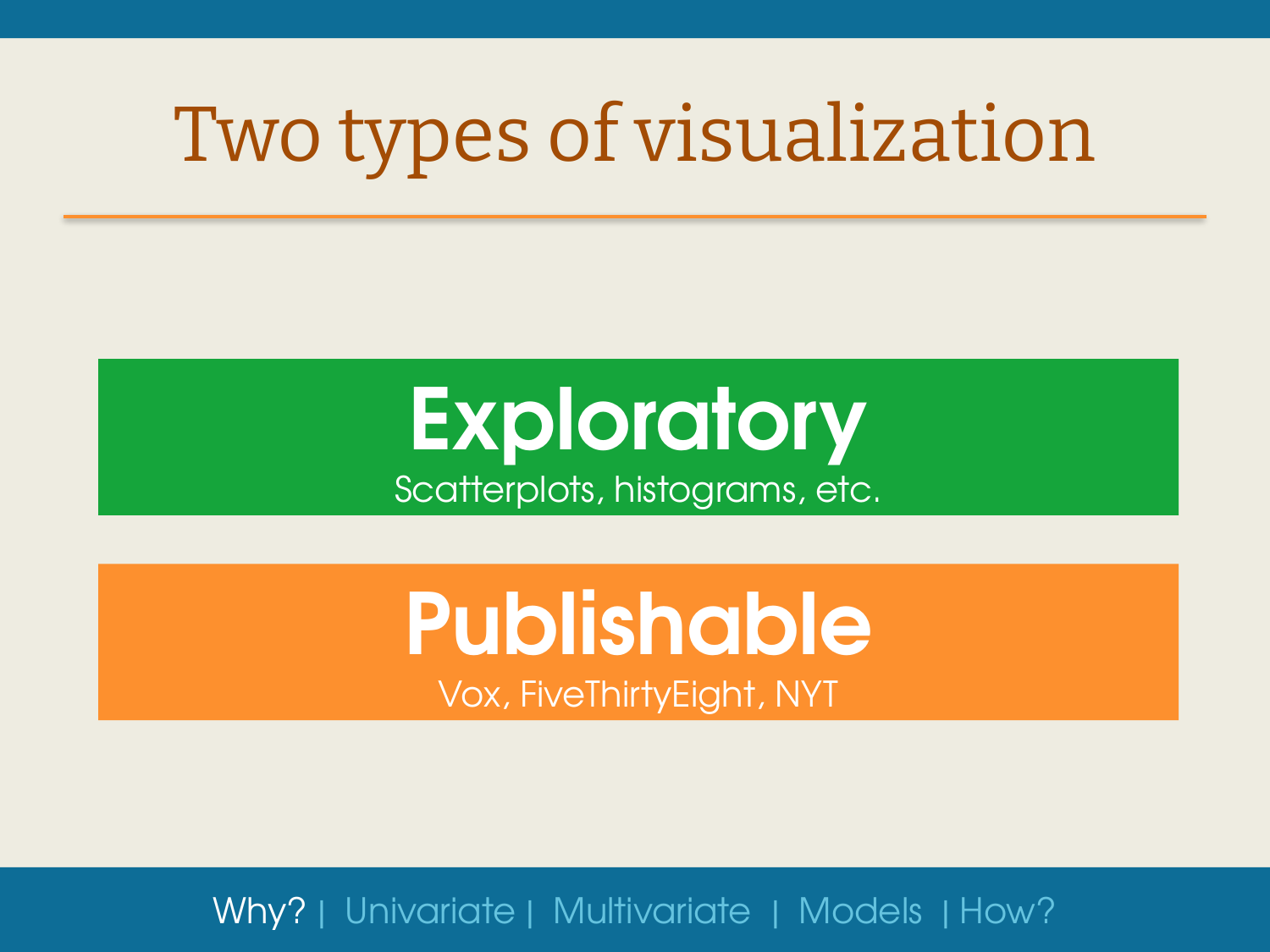

# Two types of visualization
Exploratory
Scatterplots, histograms, etc.
Publishable
Vox, FiveThirtyEight, NYT

Why? |  Univariate |  Multivariate  |  Models  | How?